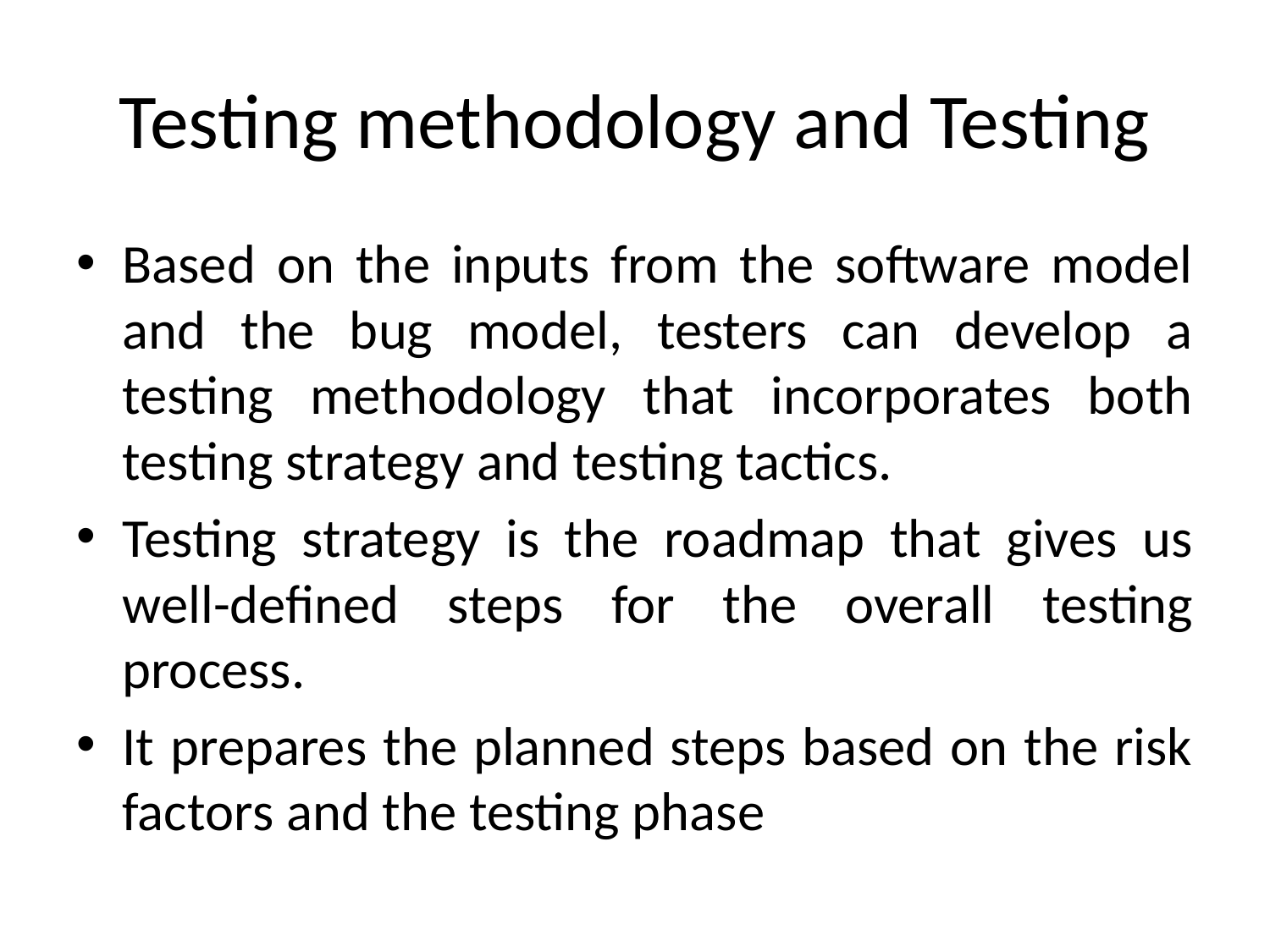

# Testing methodology and Testing
Based on the inputs from the software model and the bug model, testers can develop a testing methodology that incorporates both testing strategy and testing tactics.
Testing strategy is the roadmap that gives us well-deﬁned steps for the overall testing process.
It prepares the planned steps based on the risk factors and the testing phase